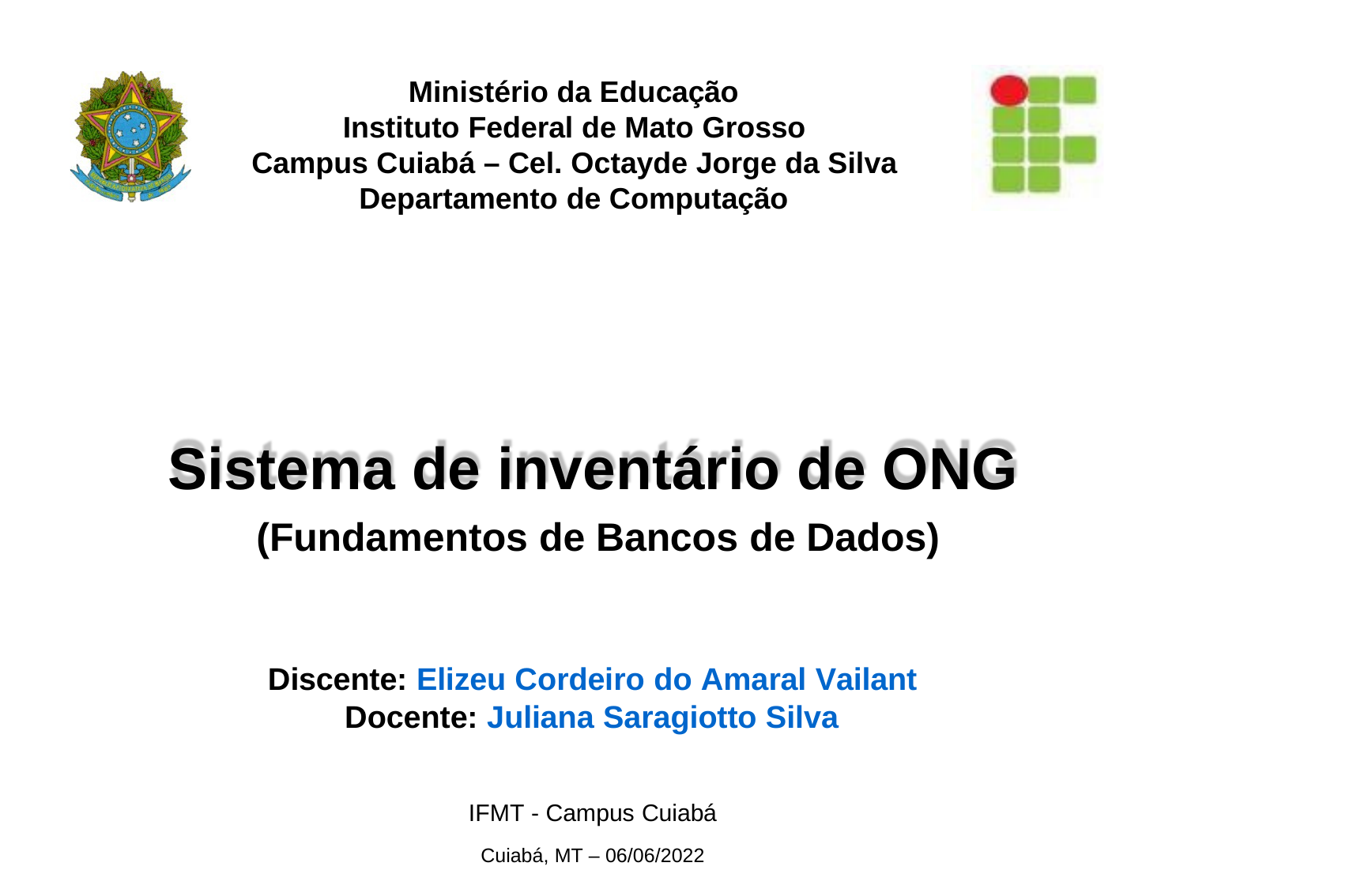

Ministério da Educação Instituto Federal de Mato Grosso
Campus Cuiabá – Cel. Octayde Jorge da Silva Departamento de Computação

Sistema de inventário de ONG
(Fundamentos de Bancos de Dados)
Discente: Elizeu Cordeiro do Amaral Vailant Docente: Juliana Saragiotto Silva
IFMT - Campus Cuiabá
Cuiabá, MT – 06/06/2022